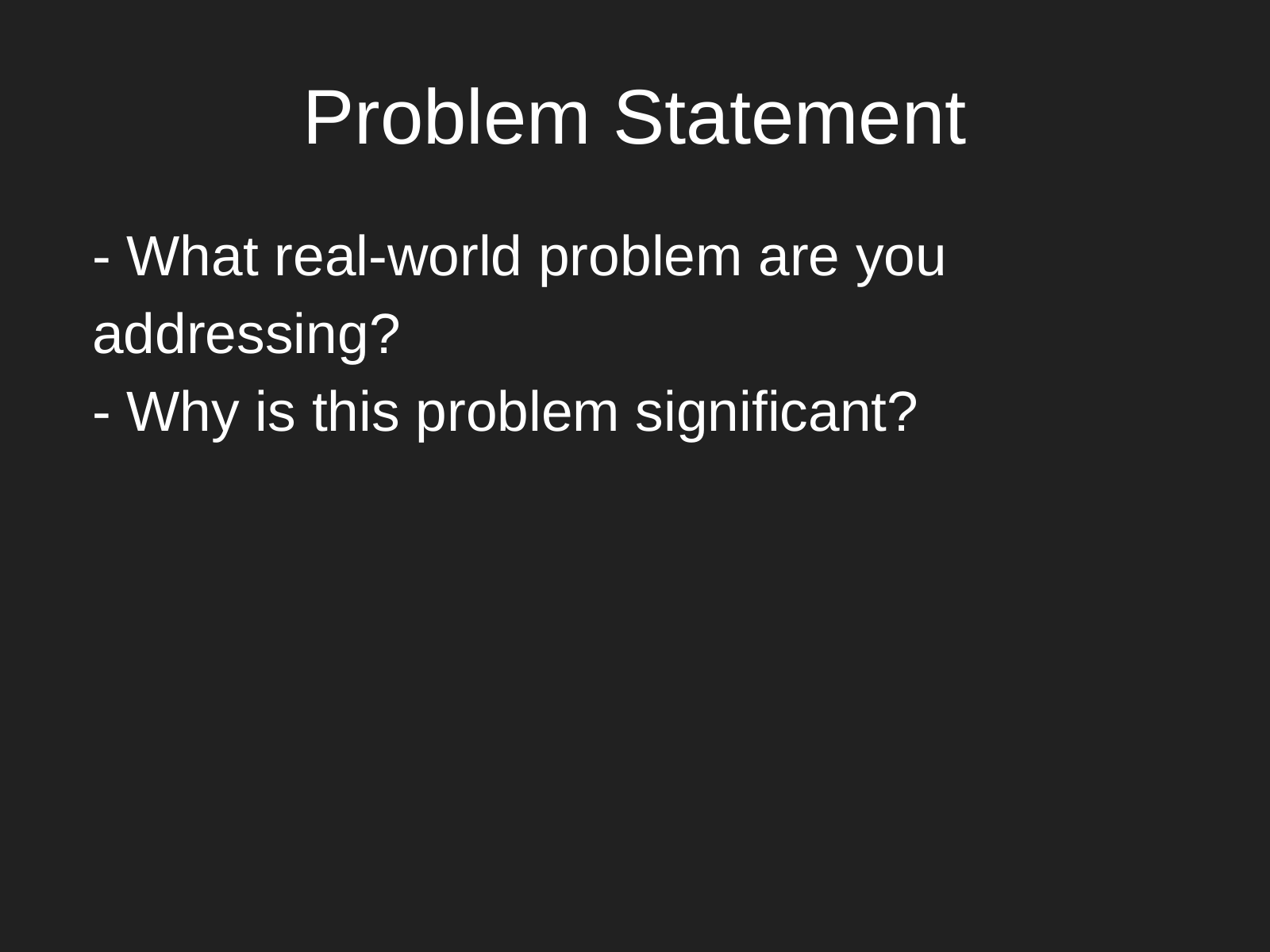

Problem Statement

- What real-world problem are you addressing?
- Why is this problem significant?